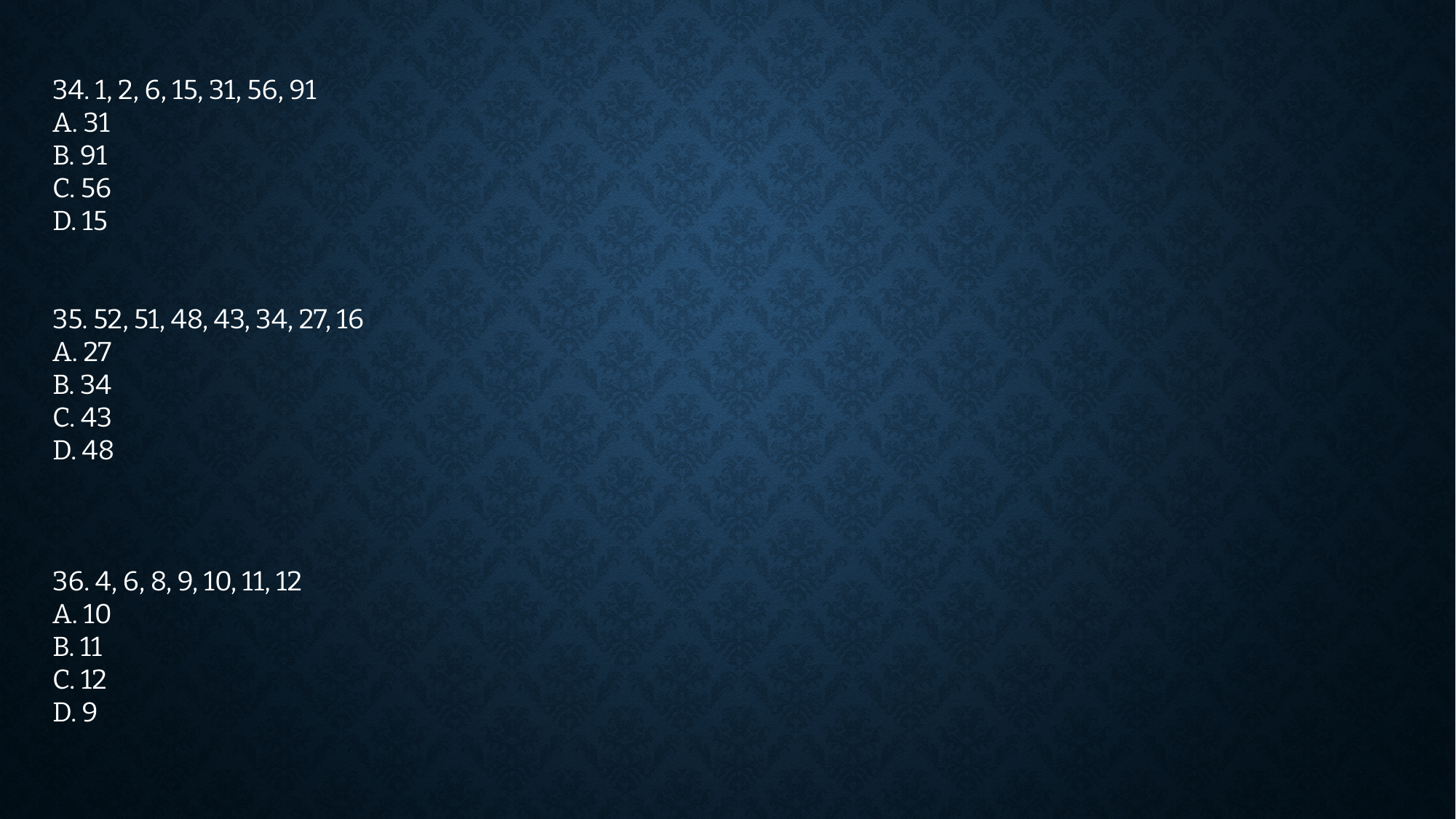

34. 1, 2, 6, 15, 31, 56, 91
A. 31
B. 91
C. 56
D. 15

35. 52, 51, 48, 43, 34, 27, 16
A. 27
B. 34
C. 43
D. 48

36. 4, 6, 8, 9, 10, 11, 12
A. 10
B. 11
C. 12
D. 9